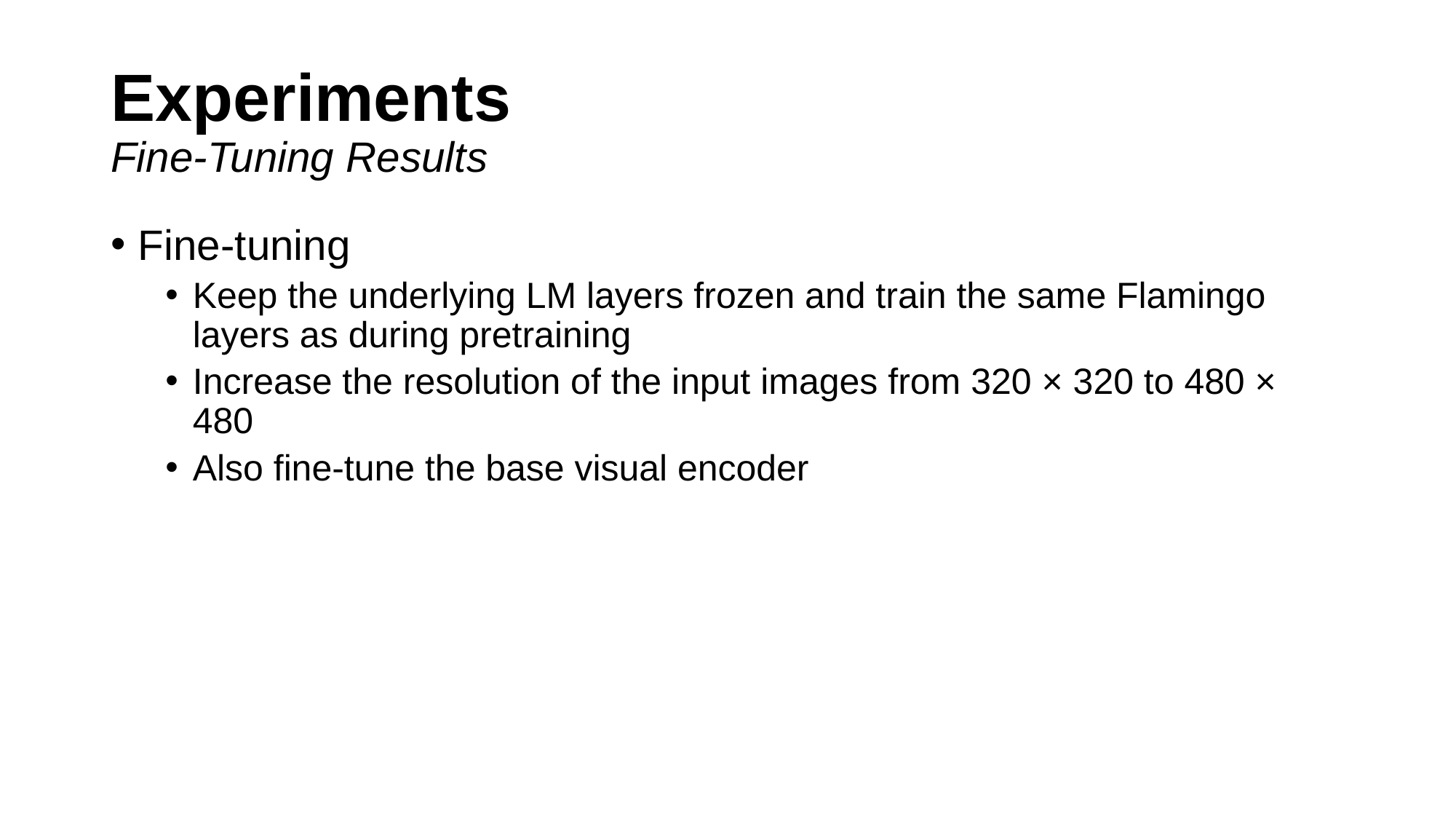

# Experiments Fine-Tuning Results
Fine-tuning
Keep the underlying LM layers frozen and train the same Flamingo layers as during pretraining
Increase the resolution of the input images from 320 × 320 to 480 × 480
Also fine-tune the base visual encoder